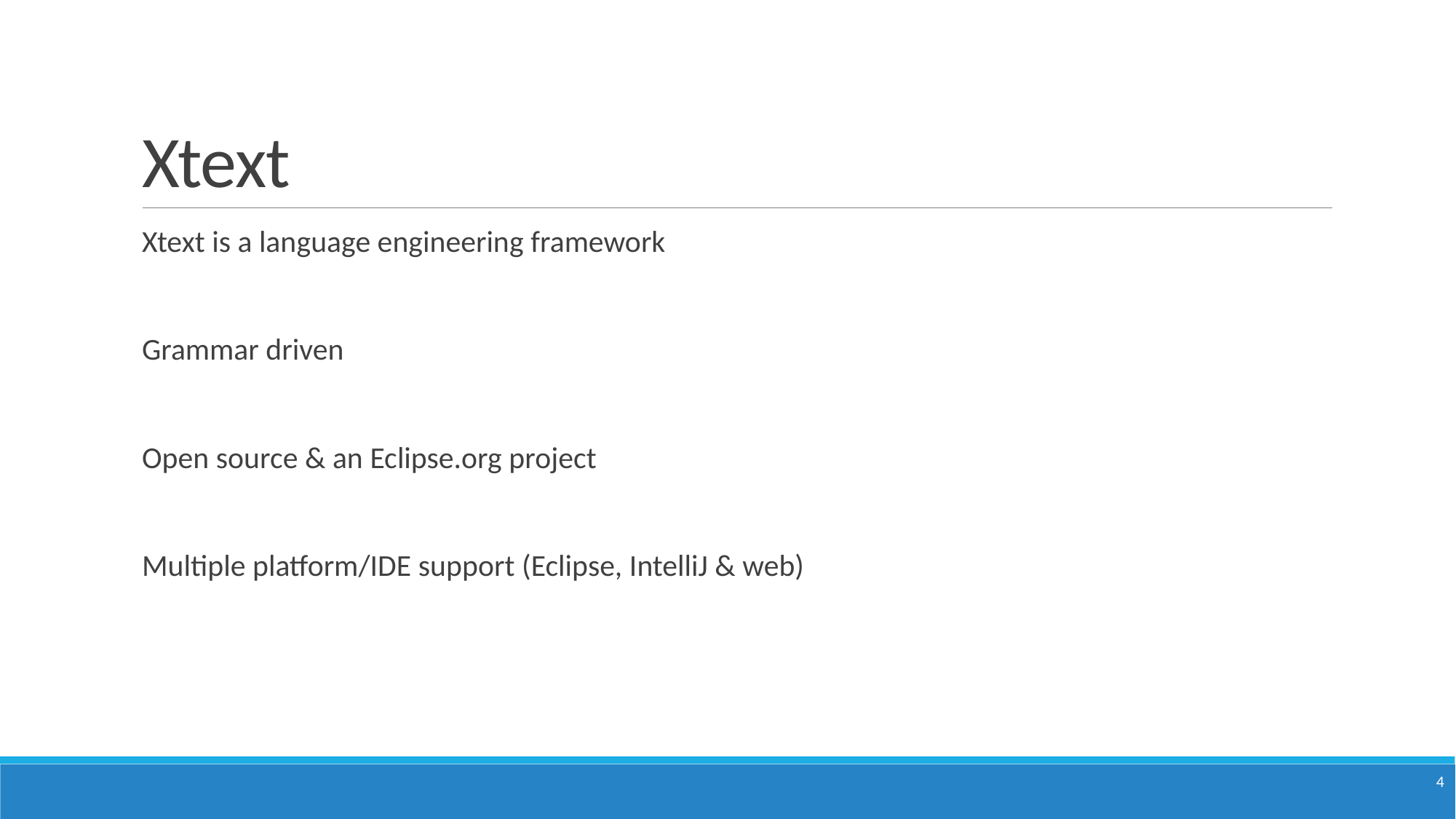

# Xtext
Xtext is a language engineering framework

Grammar driven

Open source & an Eclipse.org project

Multiple platform/IDE support (Eclipse, IntelliJ & web)

4